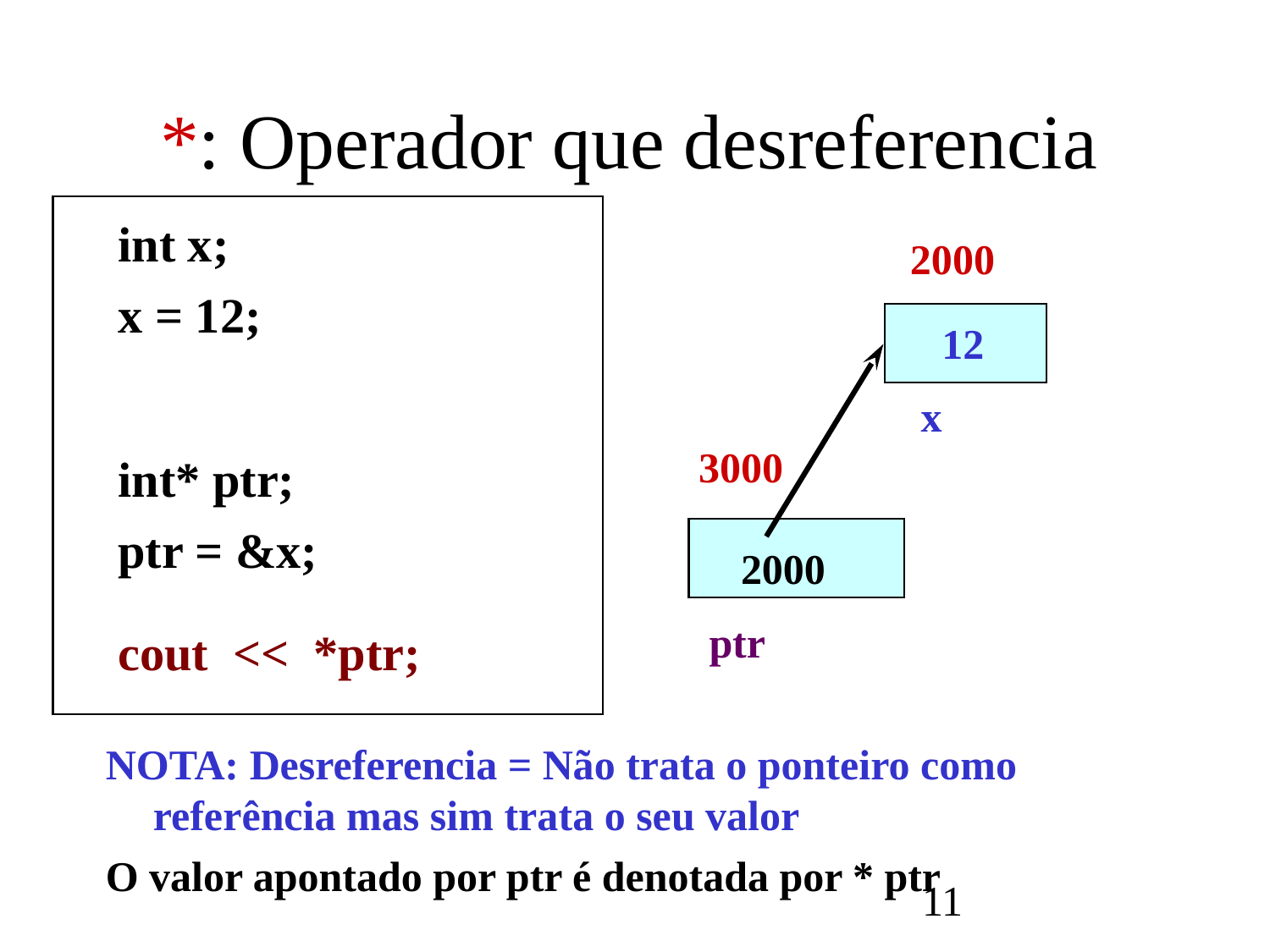

*: Operador que desreferencia

# int x;
 x = 12;

 int* ptr;
 ptr = &x;

 cout  <<  *ptr;

NOTA: Desreferencia = Não trata o ponteiro como referência mas sim trata o seu valor
O valor apontado por ptr é denotada por * ptr
                    2000

                       12

                     x
3000

    2000

 ptr

11